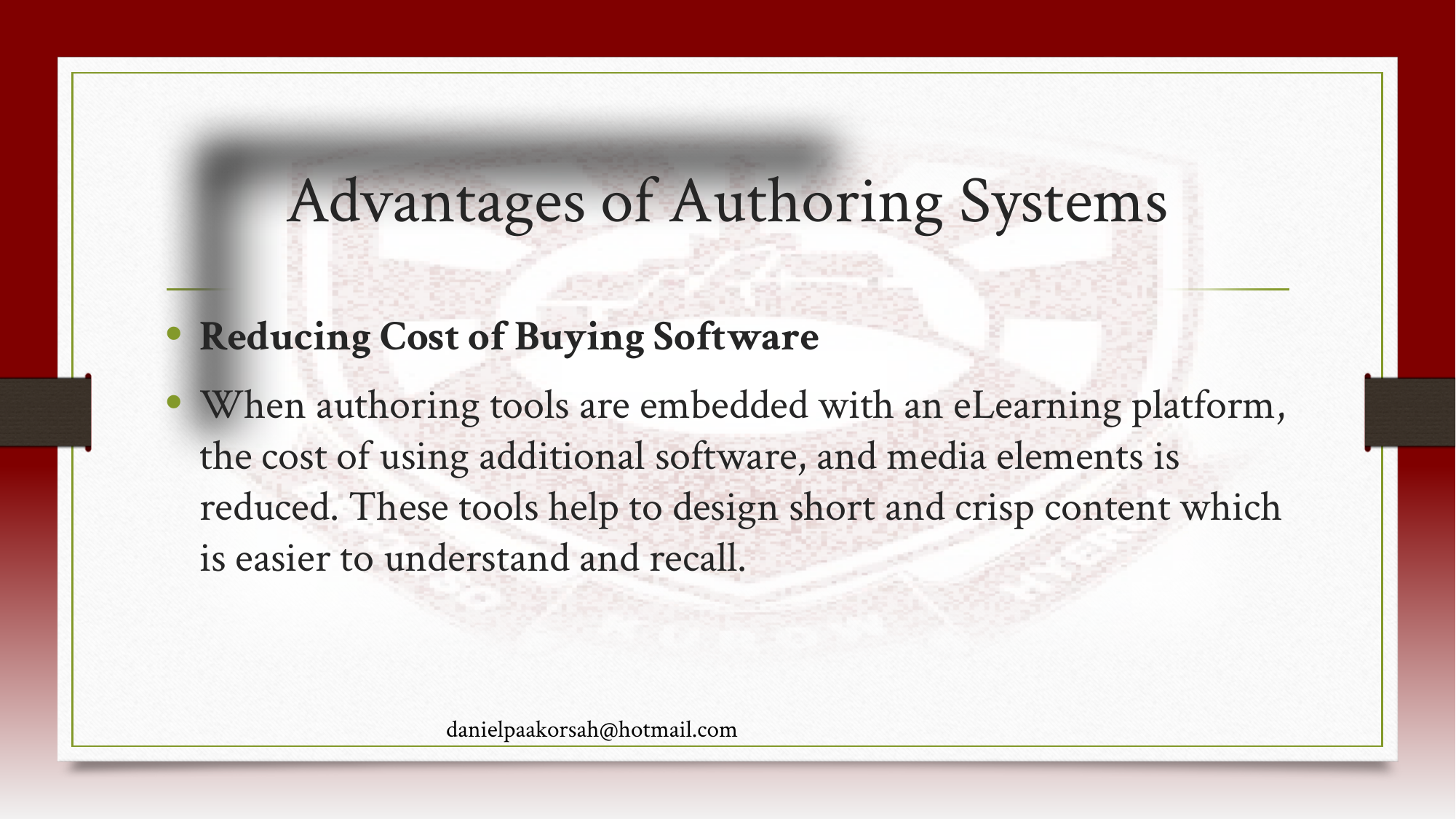

# Advantages of Authoring Systems
Reducing Cost of Buying Software
When authoring tools are embedded with an eLearning platform, the cost of using additional software, and media elements is reduced. These tools help to design short and crisp content which is easier to understand and recall.
danielpaakorsah@hotmail.com